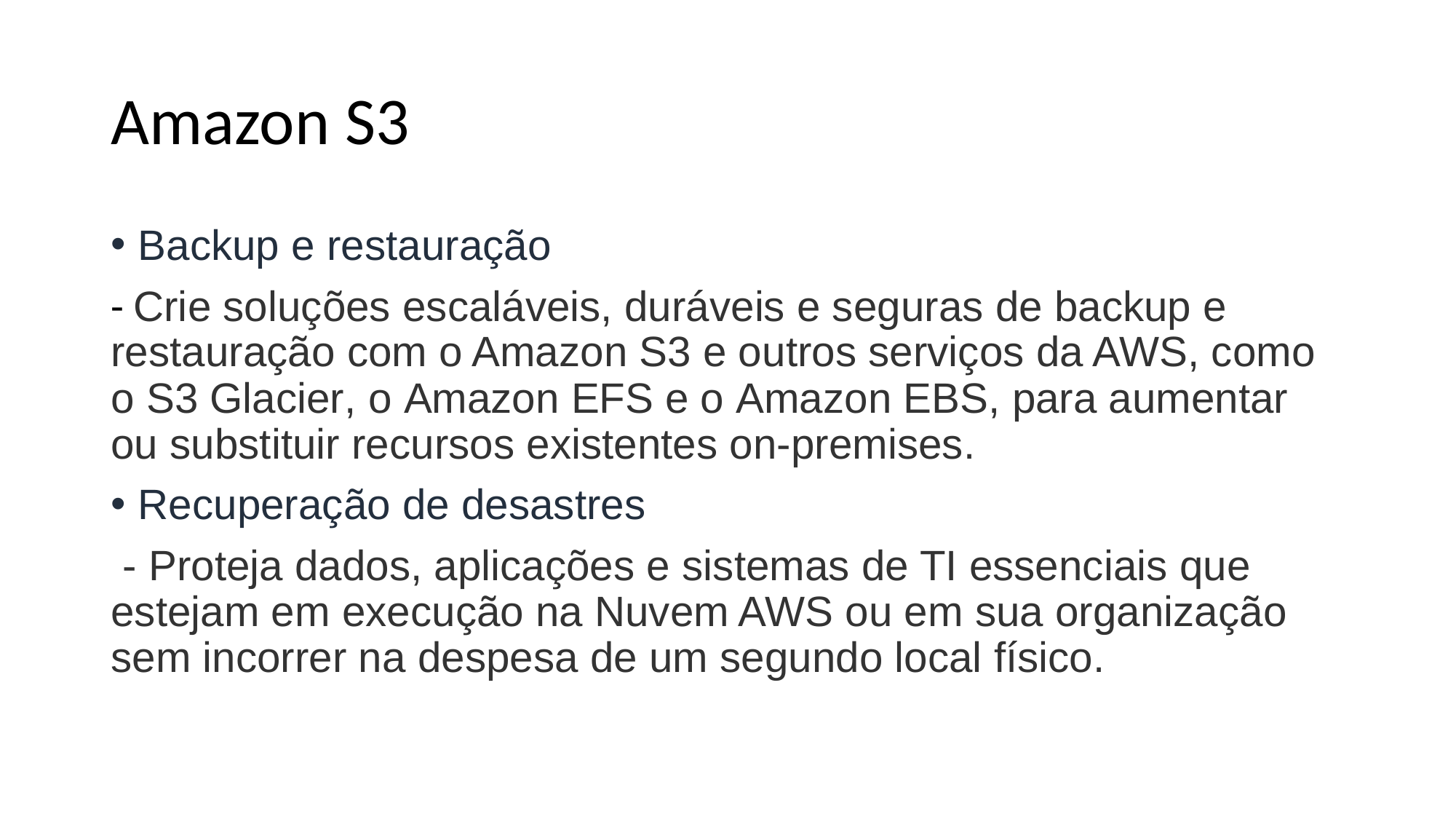

# Amazon S3
Backup e restauração
- Crie soluções escaláveis, duráveis e seguras de backup e restauração com o Amazon S3 e outros serviços da AWS, como o S3 Glacier, o Amazon EFS e o Amazon EBS, para aumentar ou substituir recursos existentes on-premises.
Recuperação de desastres
 - Proteja dados, aplicações e sistemas de TI essenciais que estejam em execução na Nuvem AWS ou em sua organização sem incorrer na despesa de um segundo local físico.